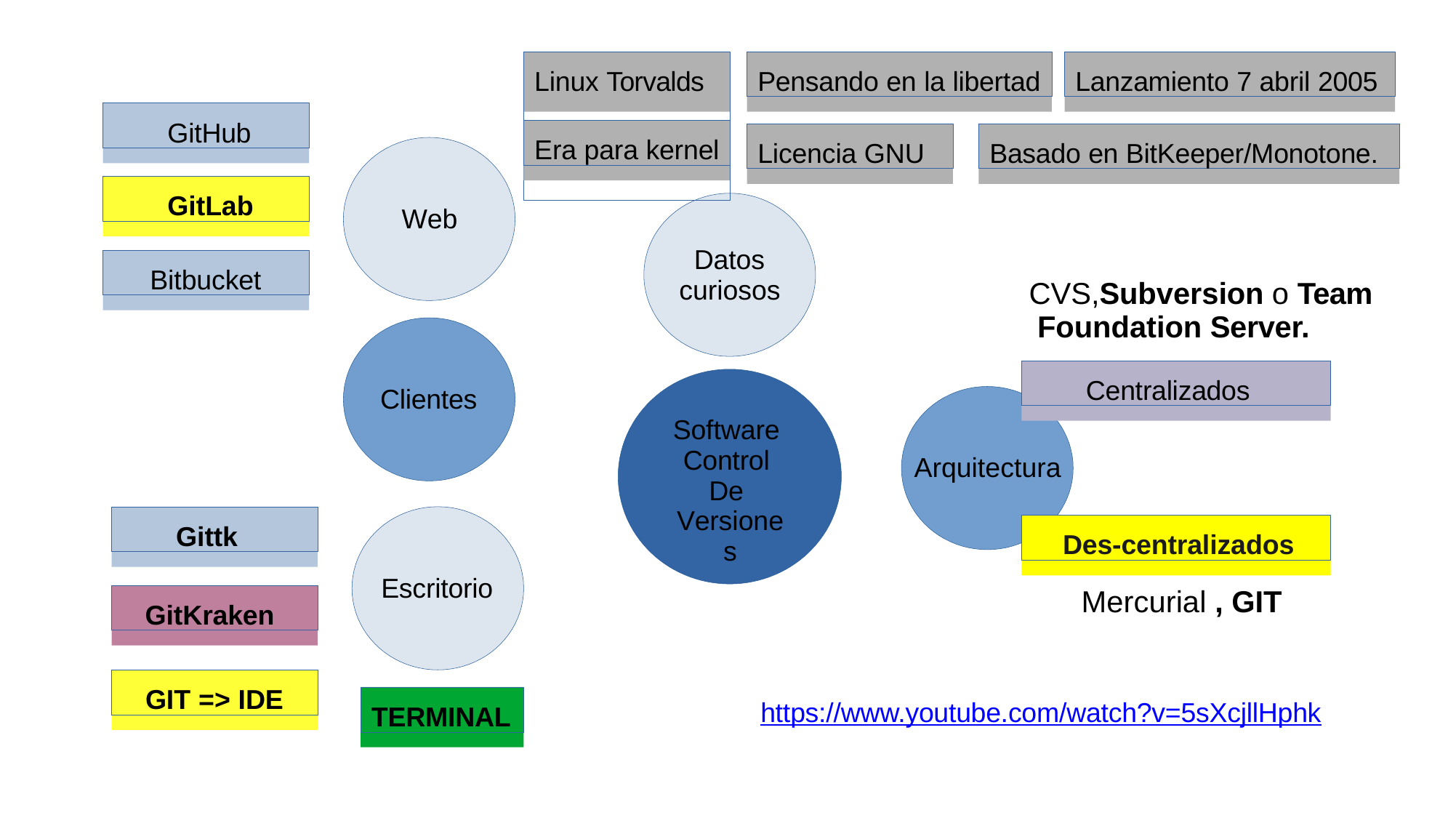

# Linux Torvalds

Pensando en la libertad

Lanzamiento 7 abril 2005

GitHub

Era para kernel

Licencia GNU

Basado en BitKeeper/Monotone.

GitLab

Web
Datos  curiosos

Bitbucket
CVS,Subversion o Team  Foundation Server.

Centralizados

Clientes

Software  Control  De  Versiones
Arquitectura

Gittk

Des-centralizados
Escritorio
Mercurial , GIT

GitKraken

GIT => IDE

TERMINAL
https://www.youtube.com/watch?v=5sXcjllHphk